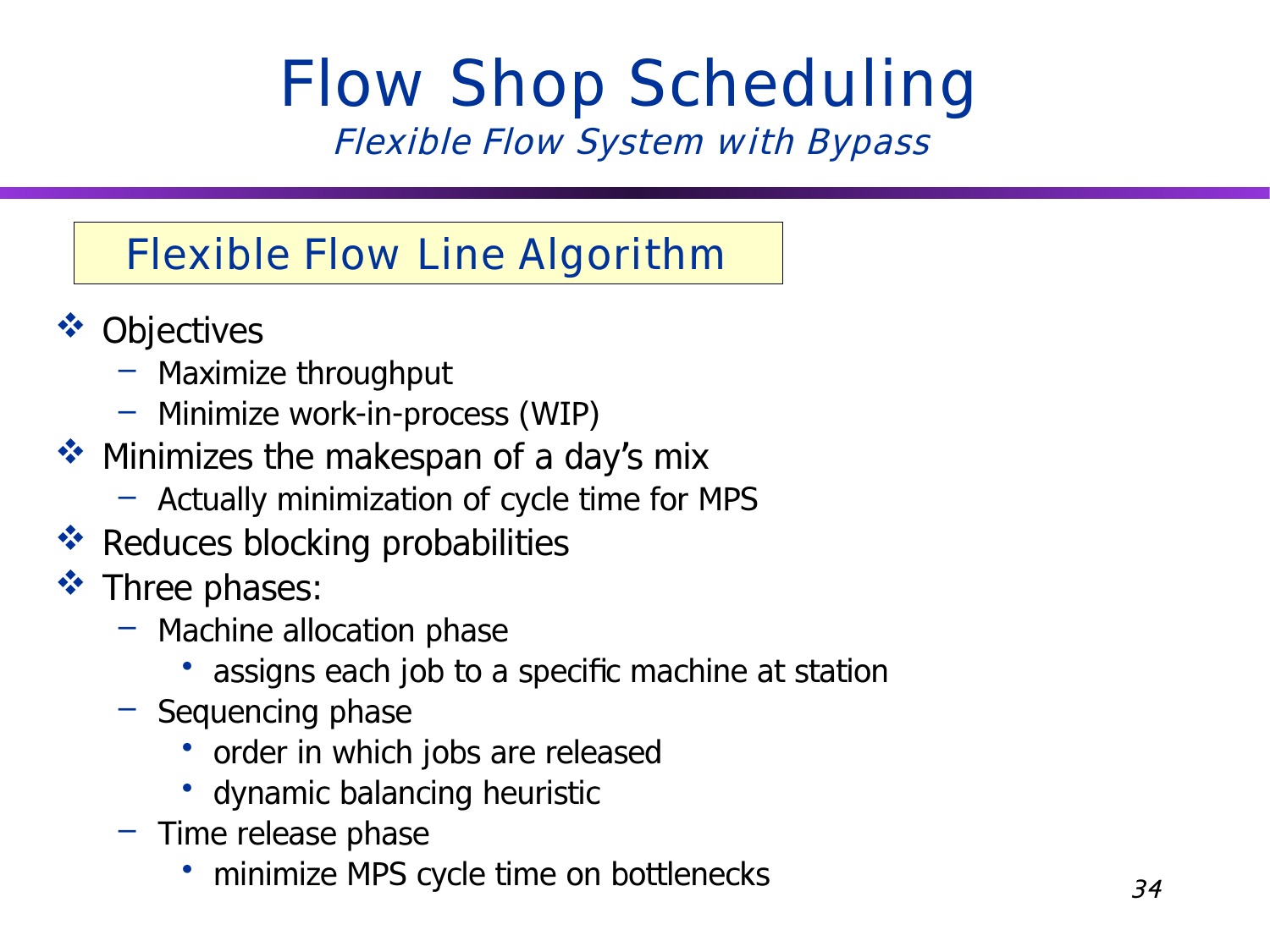

Flow Shop Scheduling
Flexible Flow System with Bypass
# Flexible Flow Line Algorithm
Objectives
Maximize throughput
Minimize work-in-process (WIP)
Minimizes the makespan of a day’s mix
Actually minimization of cycle time for MPS
Reduces blocking probabilities
Three phases:
Machine allocation phase
assigns each job to a specific machine at station
Sequencing phase
order in which jobs are released
dynamic balancing heuristic
Time release phase
minimize MPS cycle time on bottlenecks
34